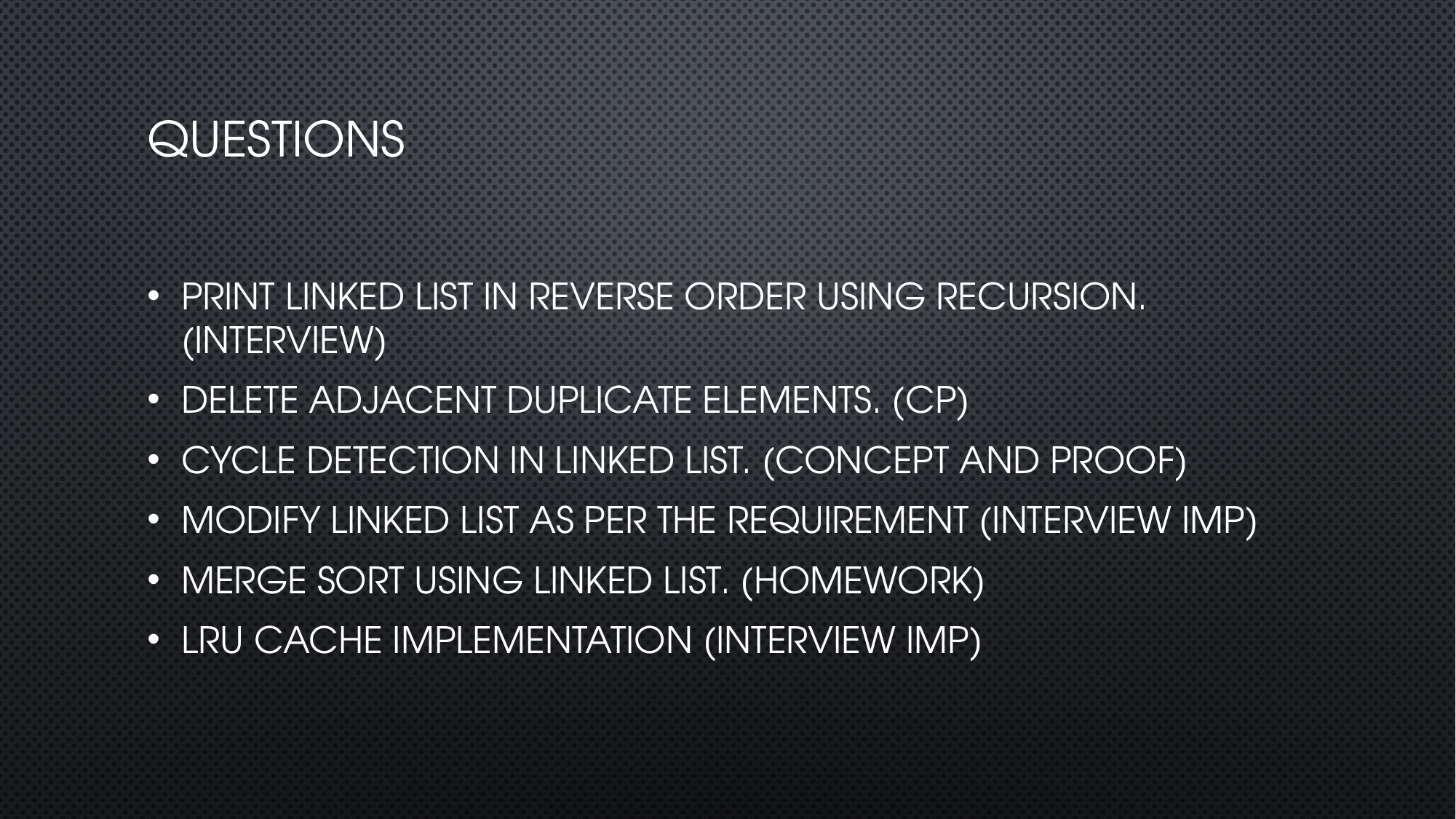

# Questions
Print Linked list in reverse order using Recursion. (Interview)
Delete adjacent duplicate elements. (CP)
Cycle detection in linked list. (Concept and proof)
Modify linked list as per the requirement (Interview IMP)
Merge sort using linked list. (Homework)
LRU cache implementation (Interview IMP)